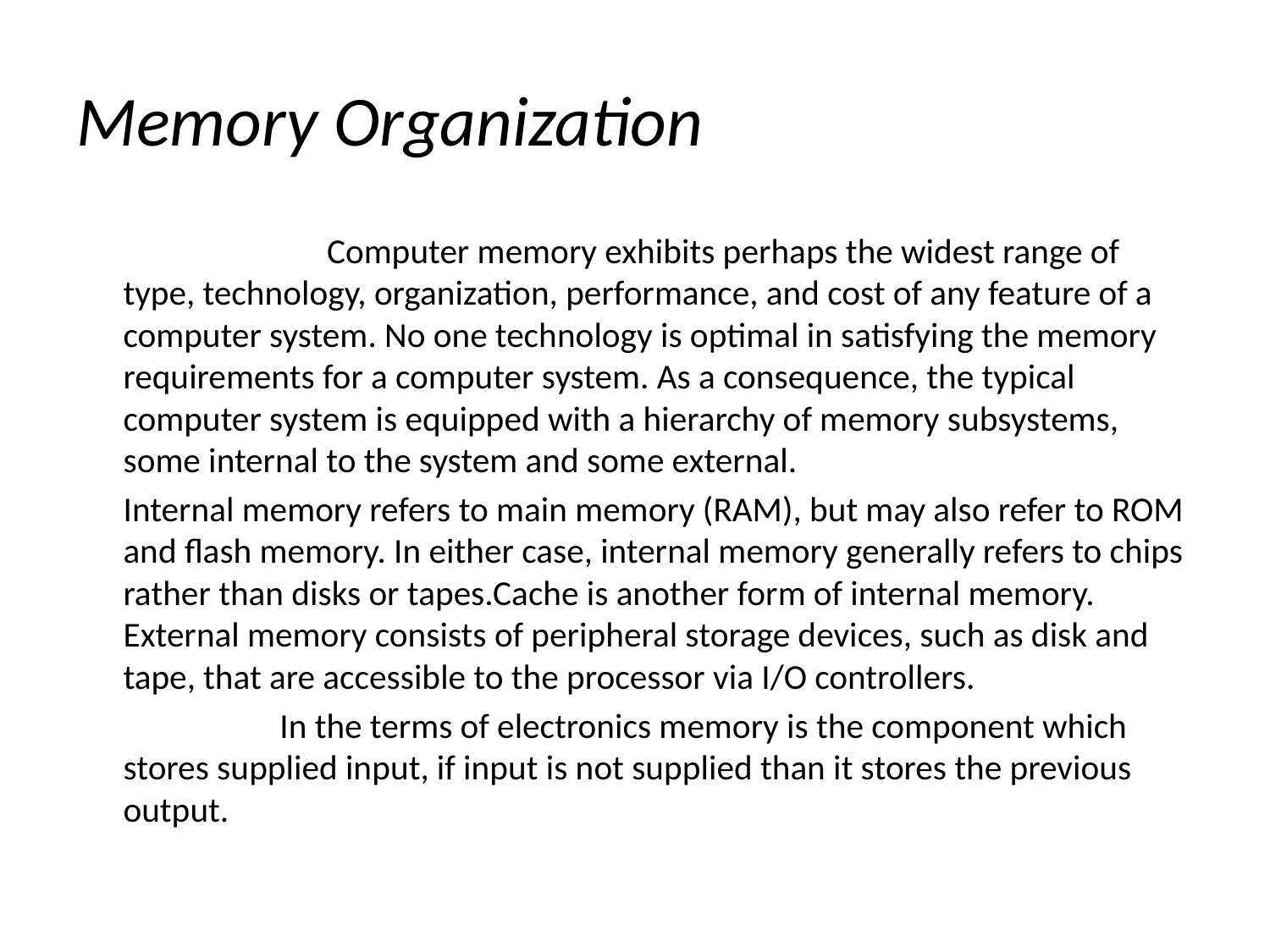

# Memory Organization
                                Computer memory exhibits perhaps the widest range of type, technology, organization, performance, and cost of any feature of a computer system. No one technology is optimal in satisfying the memory requirements for a computer system. As a consequence, the typical computer system is equipped with a hierarchy of memory subsystems, some internal to the system and some external.
			Internal memory refers to main memory (RAM), but may also refer to ROM and flash memory. In either case, internal memory generally refers to chips rather than disks or tapes.Cache is another form of internal memory. External memory consists of peripheral storage devices, such as disk and tape, that are accessible to the processor via I/O controllers.
                          In the terms of electronics memory is the component which stores supplied input, if input is not supplied than it stores the previous output.